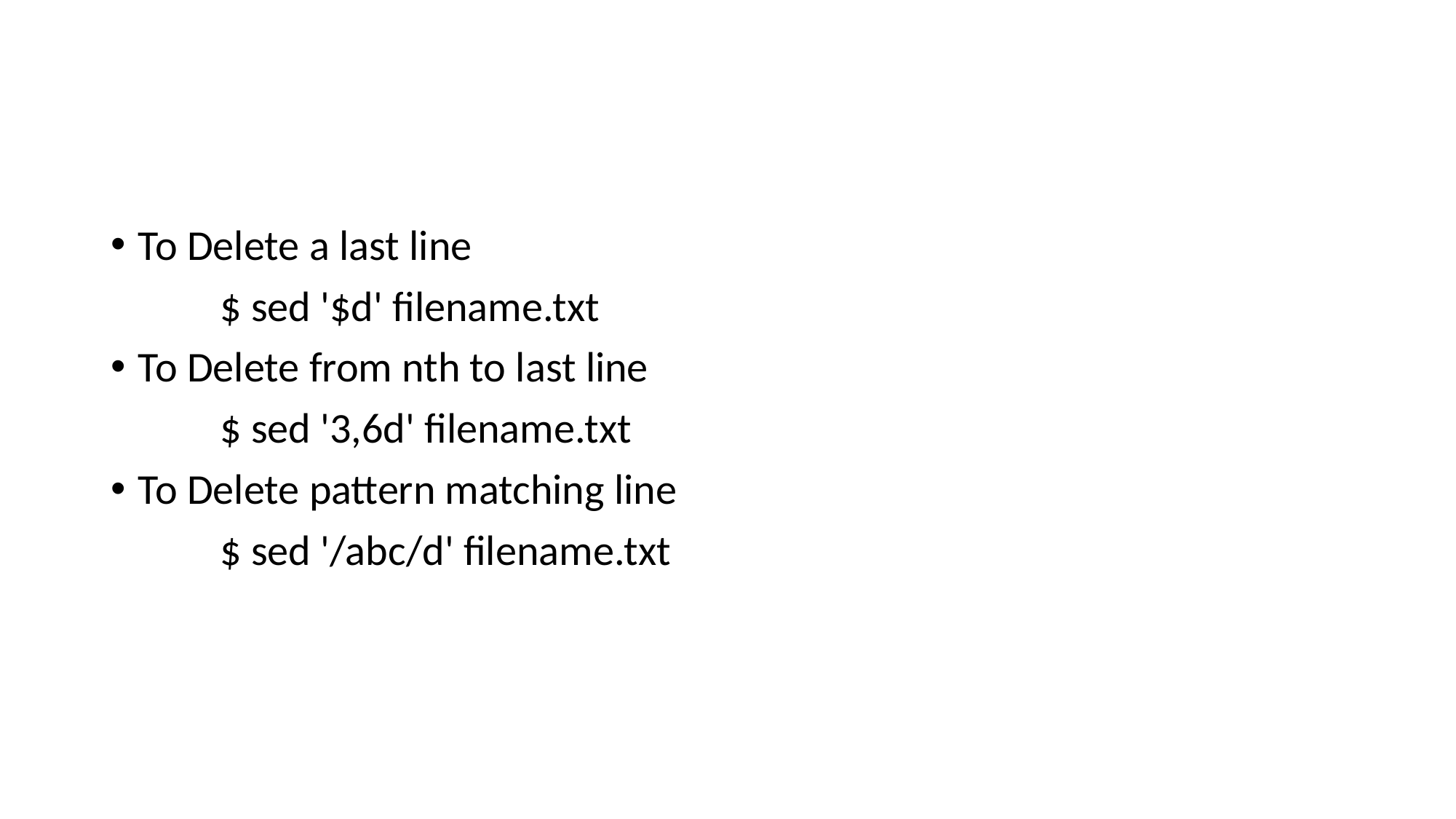

#
To Delete a last line
	$ sed '$d' filename.txt
To Delete from nth to last line
	$ sed '3,6d' filename.txt
To Delete pattern matching line
	$ sed '/abc/d' filename.txt